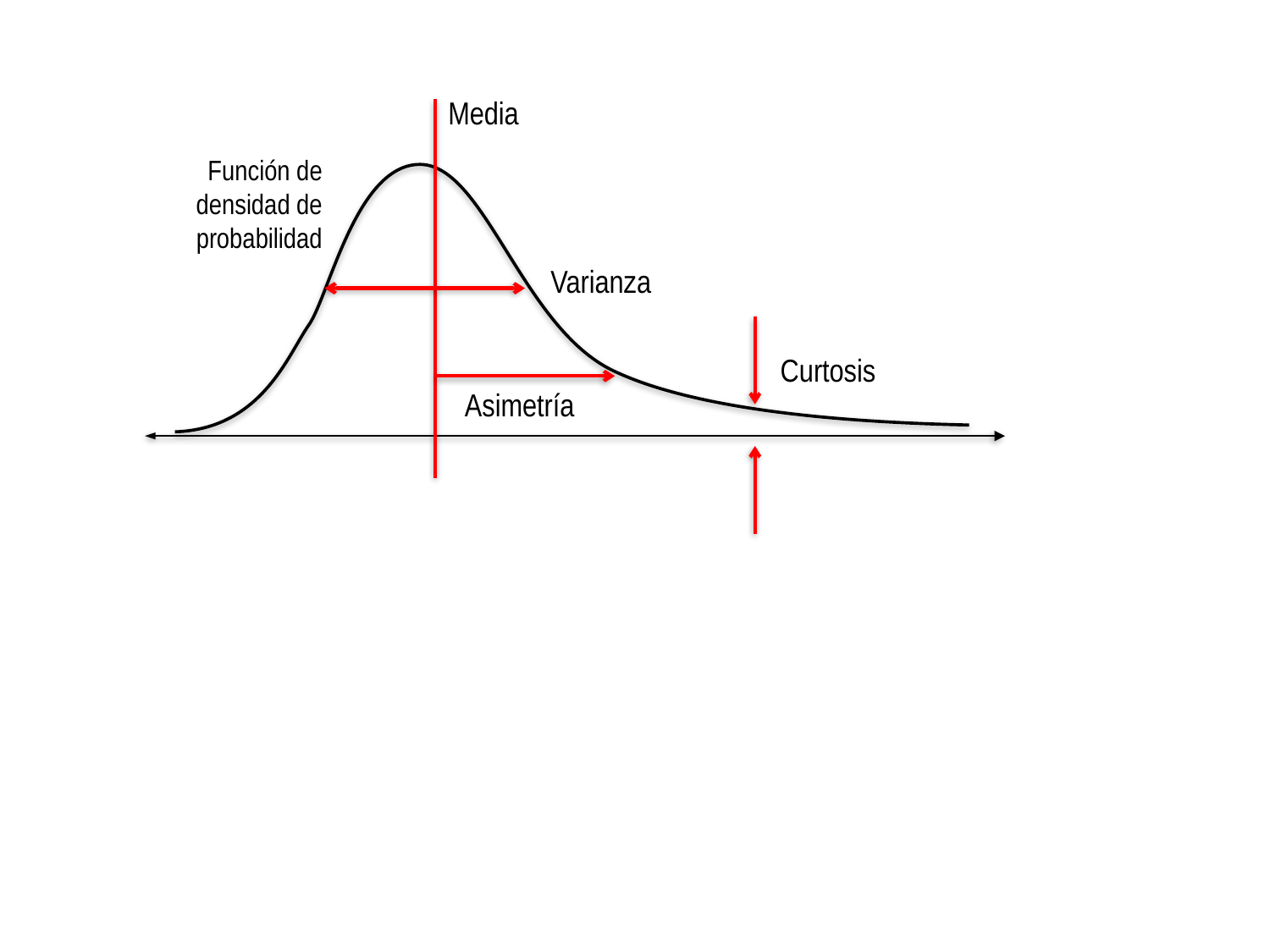

Media
Función de densidad de probabilidad

Varianza
Curtosis
Asimetría